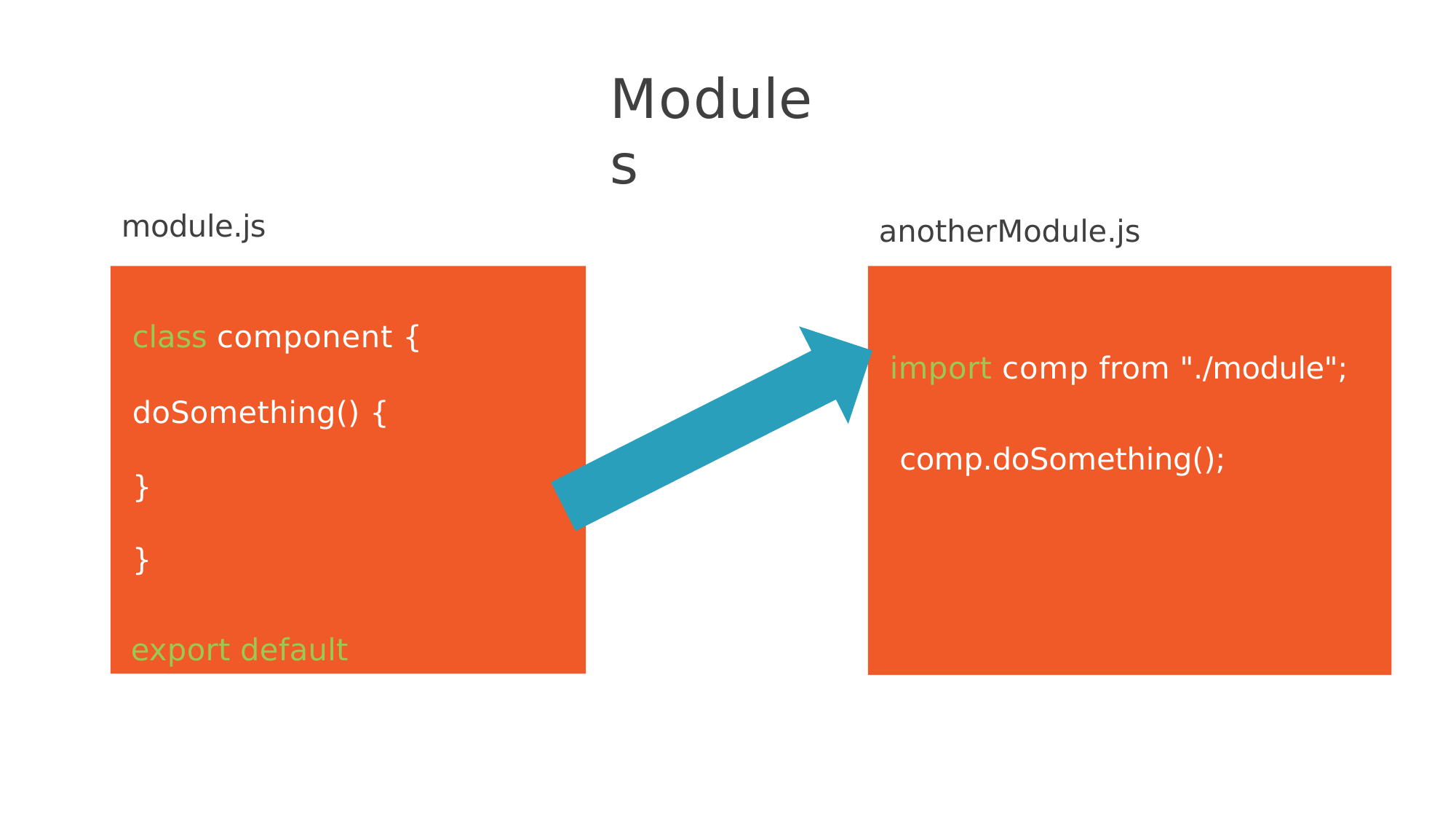

# Modules
module.js
anotherModule.js
import comp from "./module";  comp.doSomething();

class component {

doSomething() {

}

}

export default component;

7